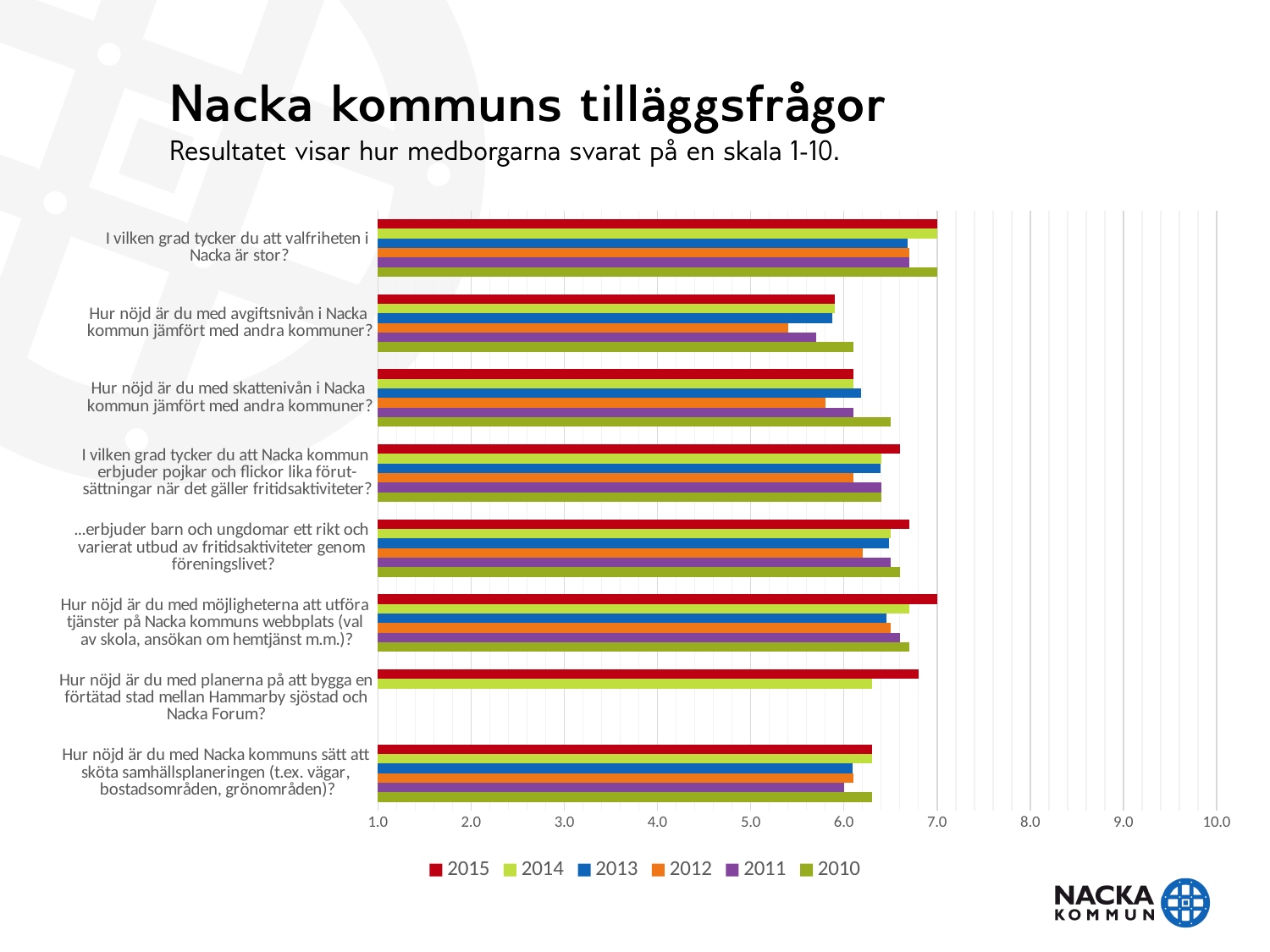

# Nacka kommuns tilläggsfrågor Resultatet visar hur medborgarna svarat på en skala 1-10.

### Chart

| Category | 2010 | 2011 | 2012 | 2013 | 2014 | 2015 |
|---|---|---|---|---|---|---|
| Hur nöjd är du med Nacka kommuns sätt att
sköta samhällsplaneringen (t.ex. vägar,
bostadsområden, grönområden)? | 6.3 | 6.0 | 6.1 | 6.09169 | 6.3 | 6.3 |
| Hur nöjd är du med planerna på att bygga en förtätad stad mellan Hammarby sjöstad och Nacka Forum? | None | None | None | None | 6.3 | 6.8 |
| Hur nöjd är du med möjligheterna att utföra
tjänster på Nacka kommuns webbplats (val
av skola, ansökan om hemtjänst m.m.)? | 6.7 | 6.6 | 6.5 | 6.45676 | 6.7 | 7.0 |
| ...erbjuder barn och ungdomar ett rikt och
varierat utbud av fritidsaktiviteter genom
föreningslivet? | 6.6 | 6.5 | 6.2 | 6.48089 | 6.5 | 6.7 |
| I vilken grad tycker du att Nacka kommun
erbjuder pojkar och flickor lika förut-
sättningar när det gäller fritidsaktiviteter? | 6.4 | 6.4 | 6.1 | 6.39561 | 6.4 | 6.6 |
| Hur nöjd är du med skattenivån i Nacka
kommun jämfört med andra kommuner? | 6.5 | 6.1 | 5.8 | 6.18636 | 6.1 | 6.1 |
| Hur nöjd är du med avgiftsnivån i Nacka
kommun jämfört med andra kommuner? | 6.1 | 5.7 | 5.4 | 5.88011 | 5.9 | 5.9 |
| I vilken grad tycker du att valfriheten i
Nacka är stor? | 7.0 | 6.7 | 6.7 | 6.6886 | 7.0 | 7.0 |